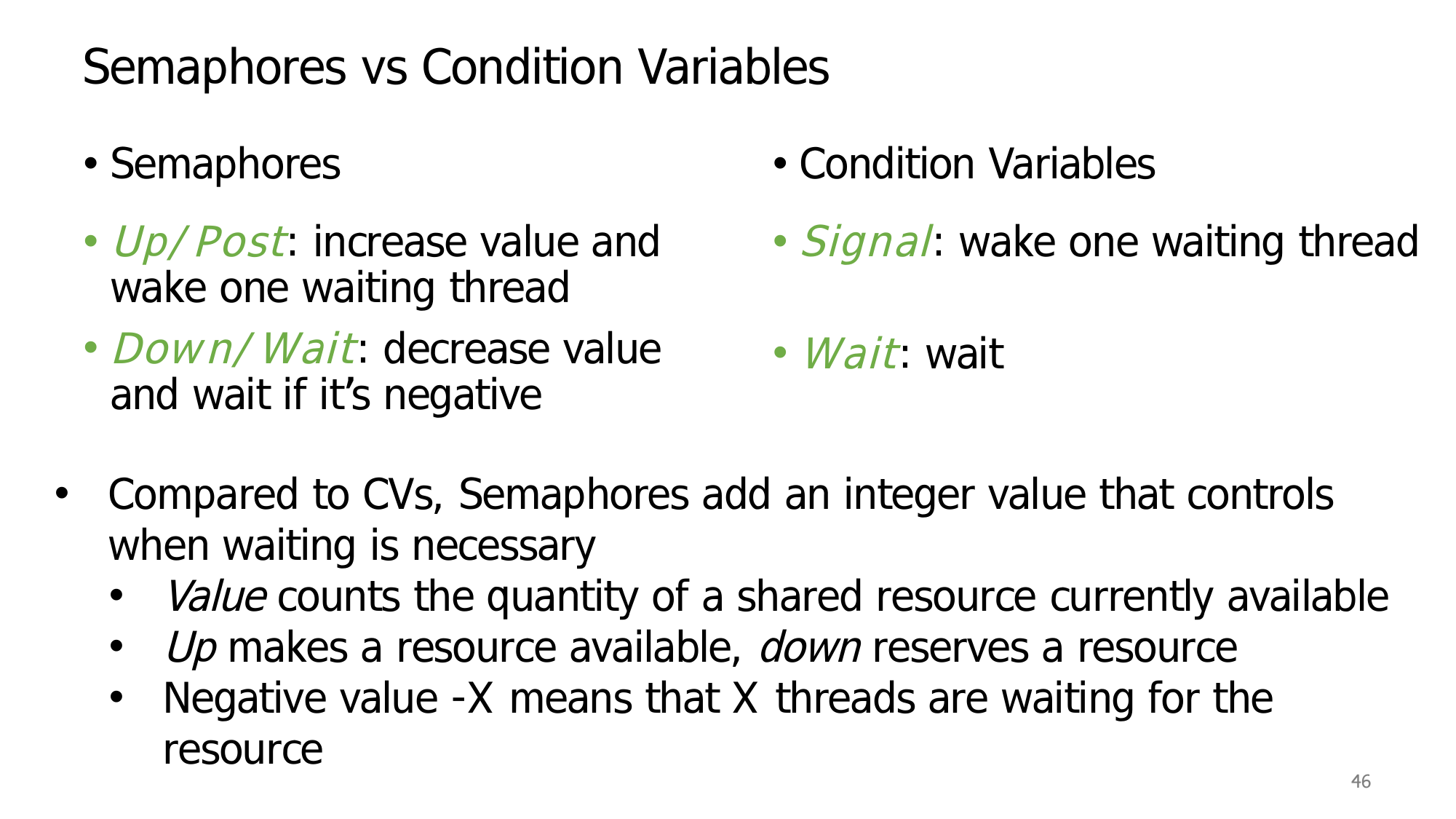

# Semaphores vs Condition Variables
Semaphores
Condition Variables
Up/Post: increase value and wake one waiting thread
Down/Wait: decrease value and wait if it’s negative
Signal: wake one waiting thread
Wait: wait
Compared to CVs, Semaphores add an integer value that controls when waiting is necessary
Value counts the quantity of a shared resource currently available
Up makes a resource available, down reserves a resource
Negative value -X means that X threads are waiting for the resource
46